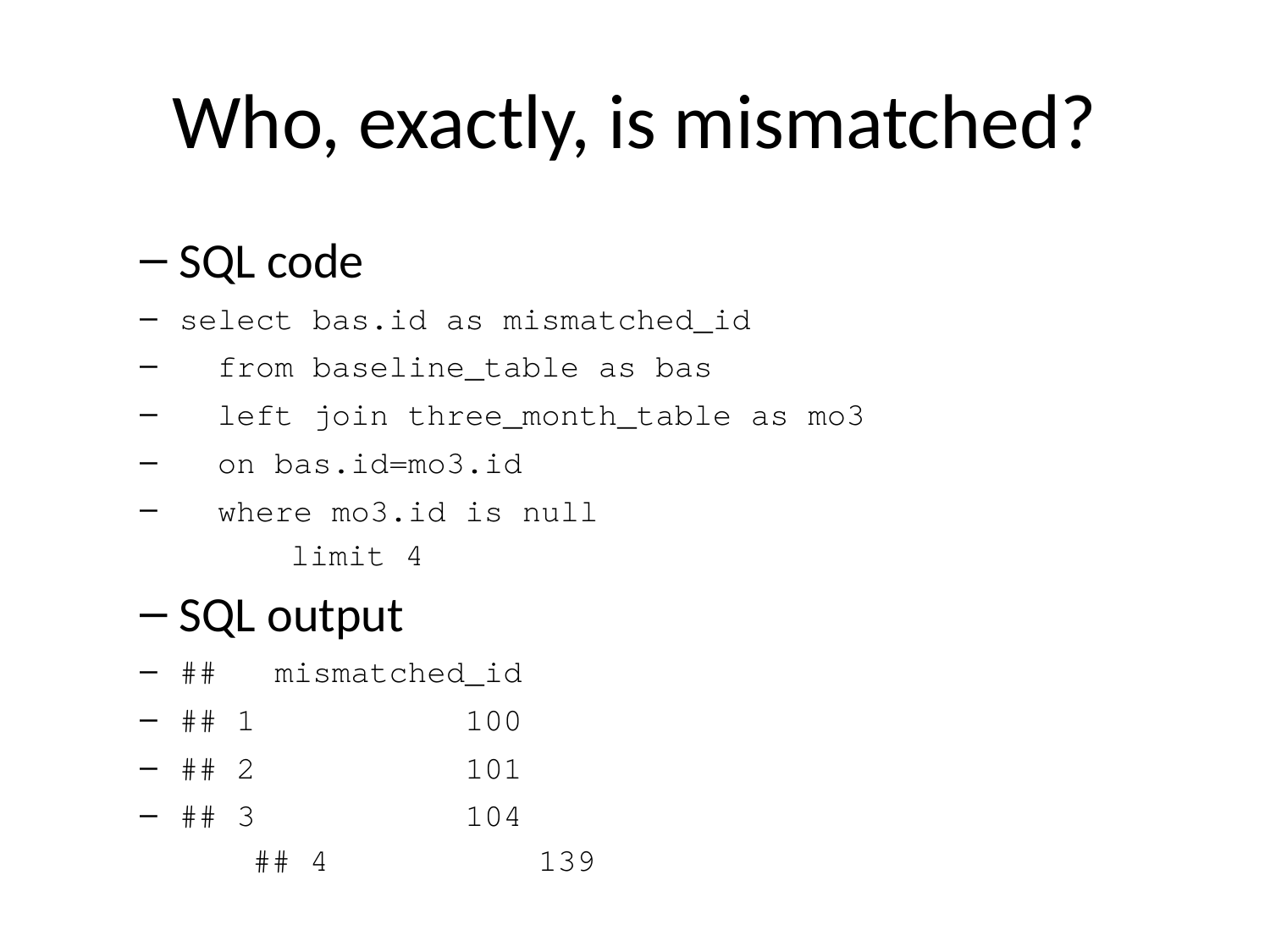

# Who, exactly, is mismatched?
SQL code
select bas.id as mismatched_id
  from baseline_table as bas
  left join three_month_table as mo3
  on bas.id=mo3.id
  where mo3.id is null
  limit 4
SQL output
##   mismatched_id
## 1           100
## 2           101
## 3           104
## 4           139